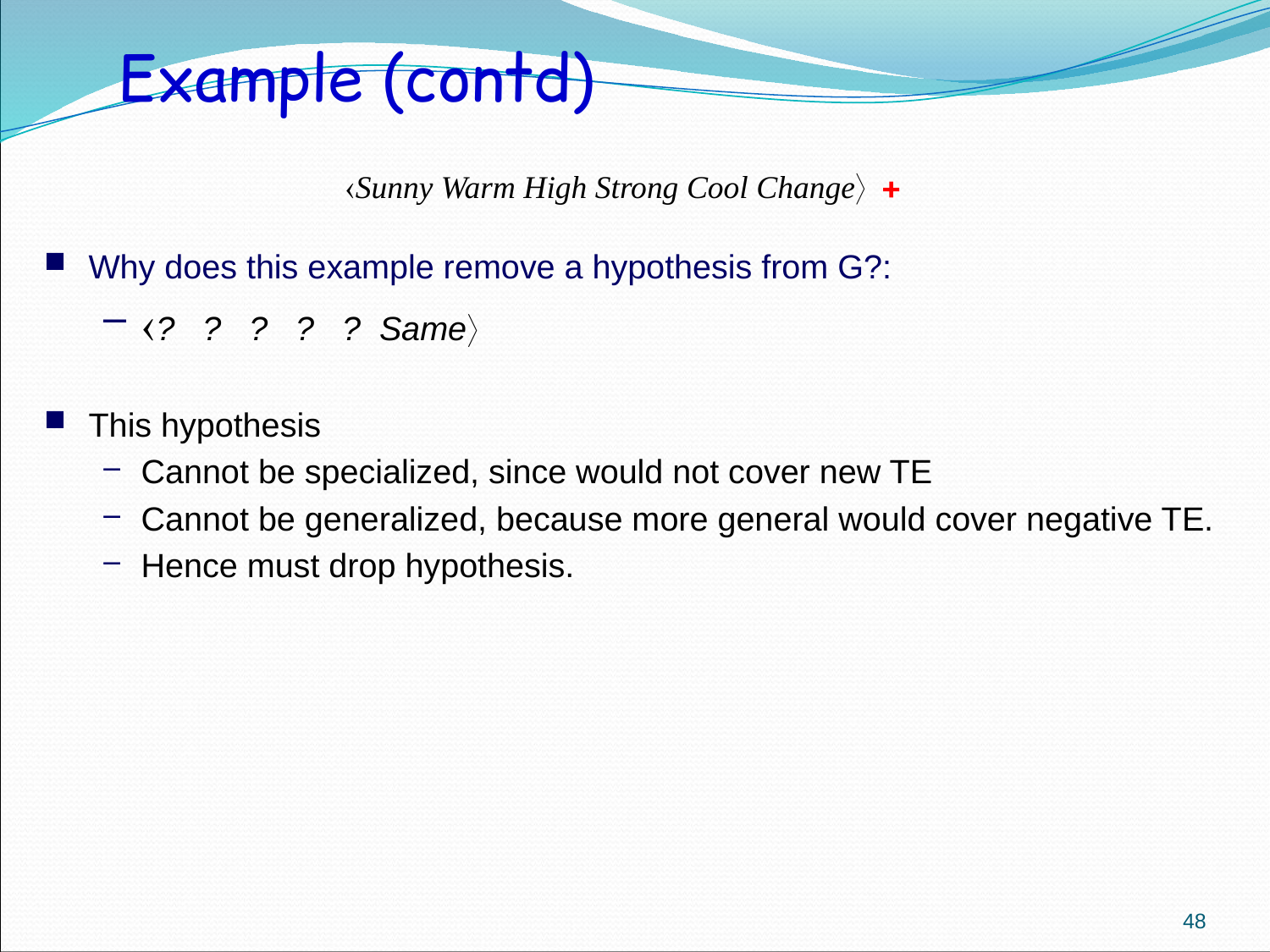

Example (contd)

〈Sunny Warm High Strong Cool Change〉 +
Why does this example remove a hypothesis from G?:
〈?   ?   ?   ?   ?  Same〉

This hypothesis
Cannot be specialized, since would not cover new TE
Cannot be generalized, because more general would cover negative TE.
Hence must drop hypothesis.

48